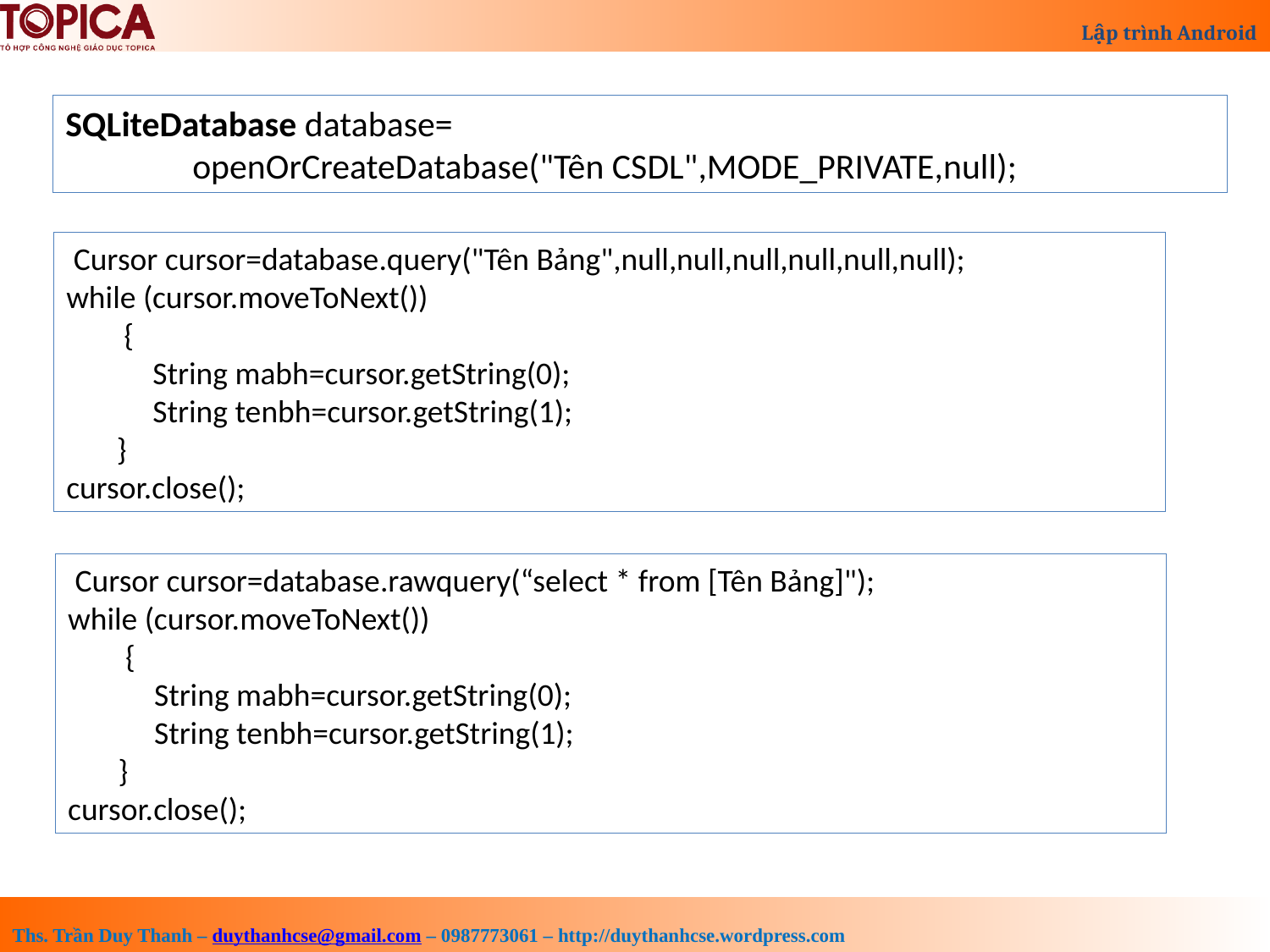

SQLiteDatabase database=
	openOrCreateDatabase("Tên CSDL",MODE_PRIVATE,null);
 Cursor cursor=database.query("Tên Bảng",null,null,null,null,null,null);
while (cursor.moveToNext())
        {
            String mabh=cursor.getString(0);
            String tenbh=cursor.getString(1);
       }
cursor.close();
 Cursor cursor=database.rawquery(“select * from [Tên Bảng]");
while (cursor.moveToNext())
        {
            String mabh=cursor.getString(0);
            String tenbh=cursor.getString(1);
       }
cursor.close();